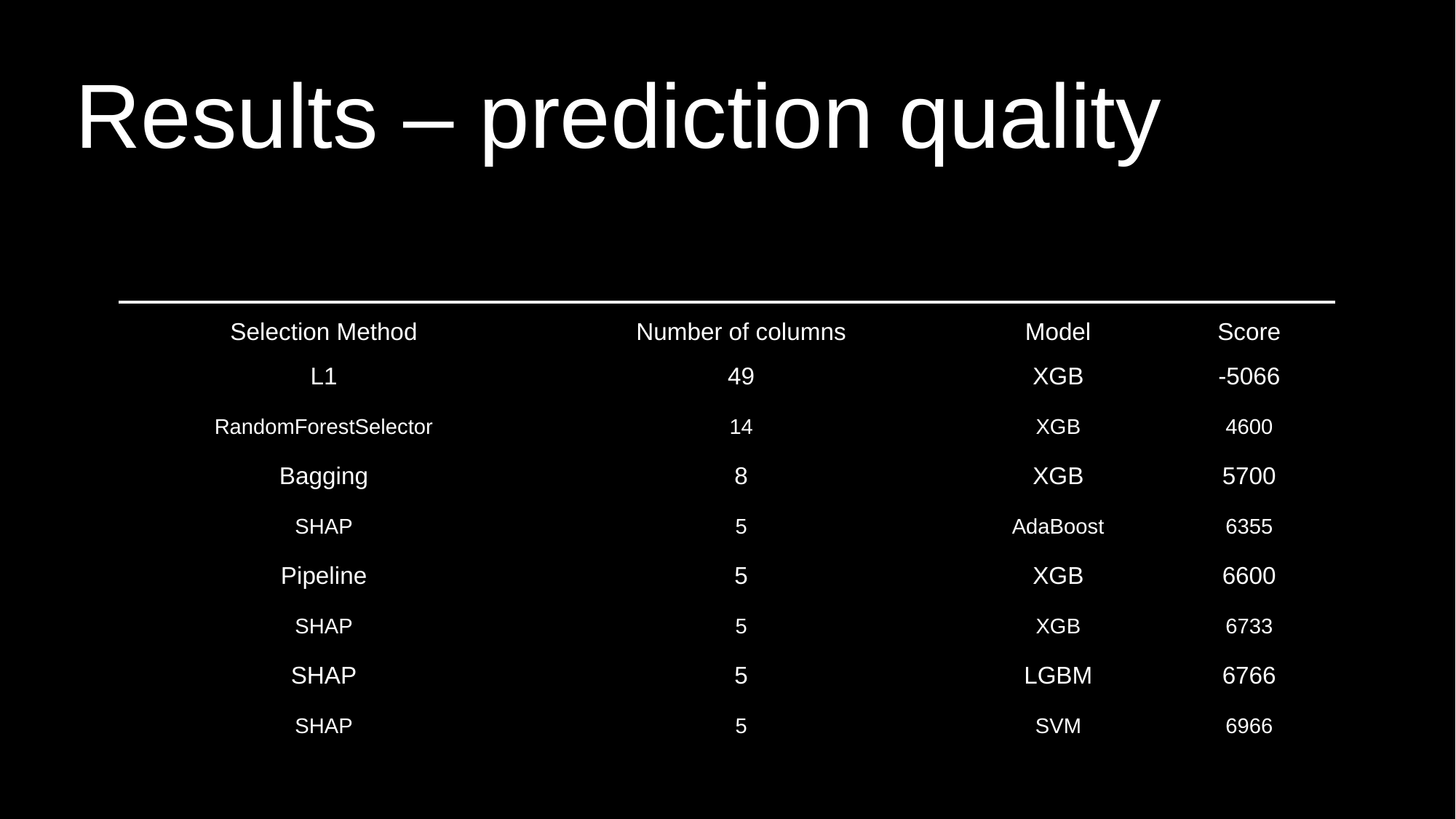

# Results – prediction quality
| Selection Method | Number of columns | Model | Score |
| --- | --- | --- | --- |
| L1 | 49 | XGB | -5066 |
| RandomForestSelector | 14 | XGB | 4600 |
| Bagging | 8 | XGB | 5700 |
| SHAP | 5 | AdaBoost | 6355 |
| Pipeline | 5 | XGB | 6600 |
| SHAP | 5 | XGB | 6733 |
| SHAP | 5 | LGBM | 6766 |
| SHAP | 5 | SVM | 6966 |